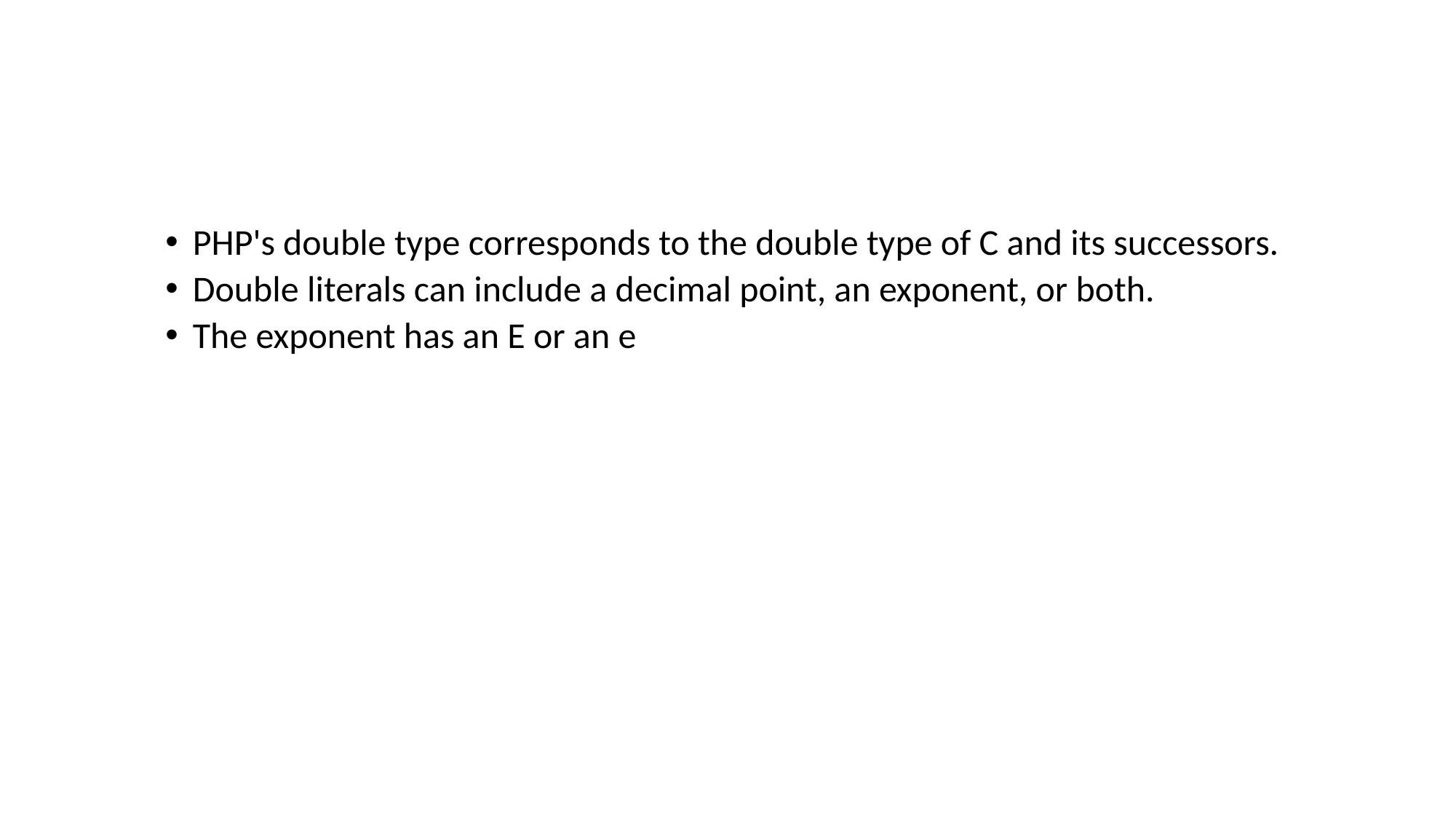

#
PHP's double type corresponds to the double type of C and its successors.
Double literals can include a decimal point, an exponent, or both.
The exponent has an E or an e